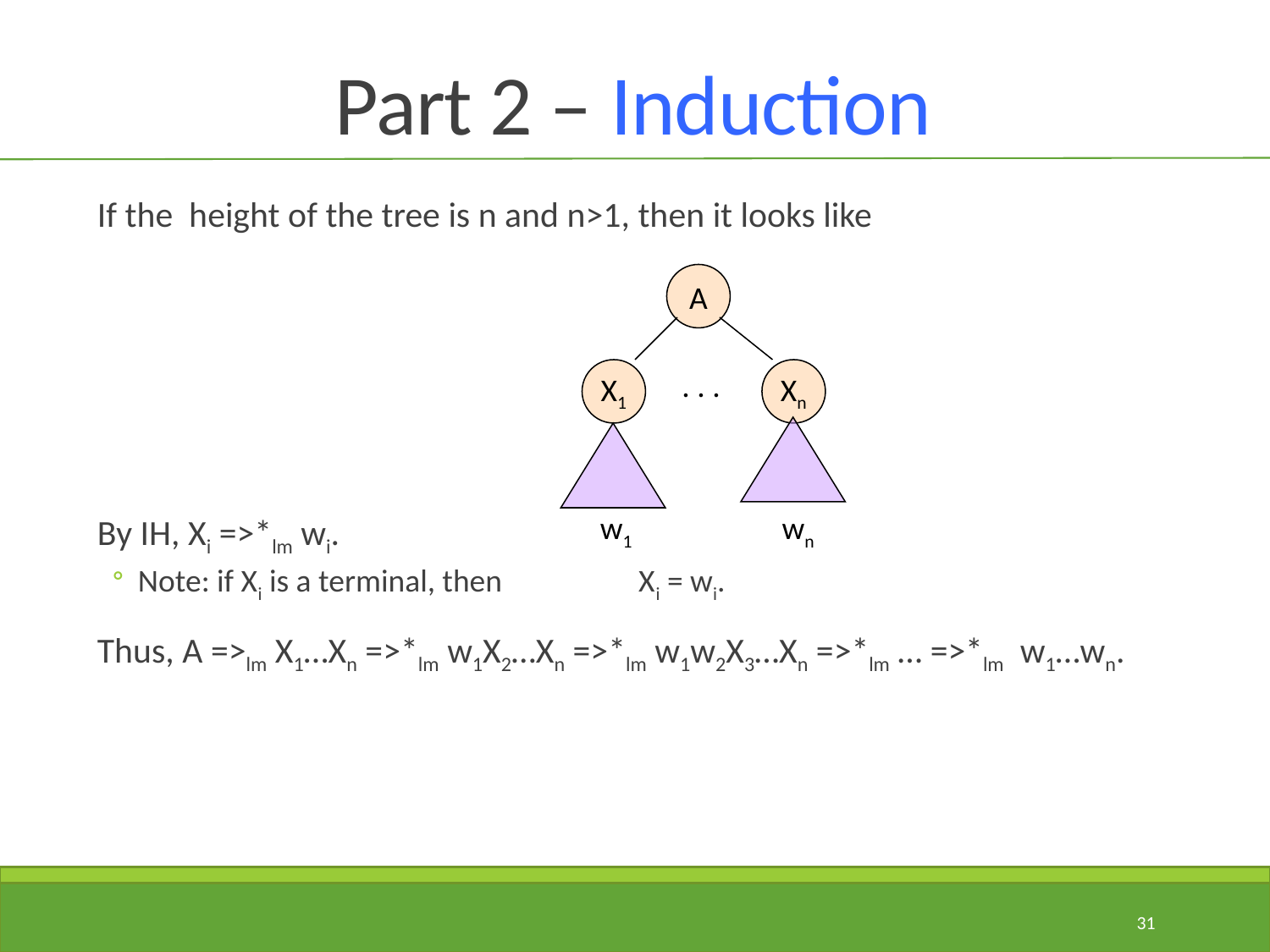

# Part 2 – Induction
If the  height of the tree is n and n>1, then it looks like

By IH, Xi =>*lm wi.
Note: if Xi is a terminal, then                   Xi = wi.
Thus, A =>lm X1…Xn =>*lm w1X2…Xn =>*lm w1w2X3…Xn =>*lm … =>*lm  w1…wn.
A

X1
. . .
Xn

w1
wn
31